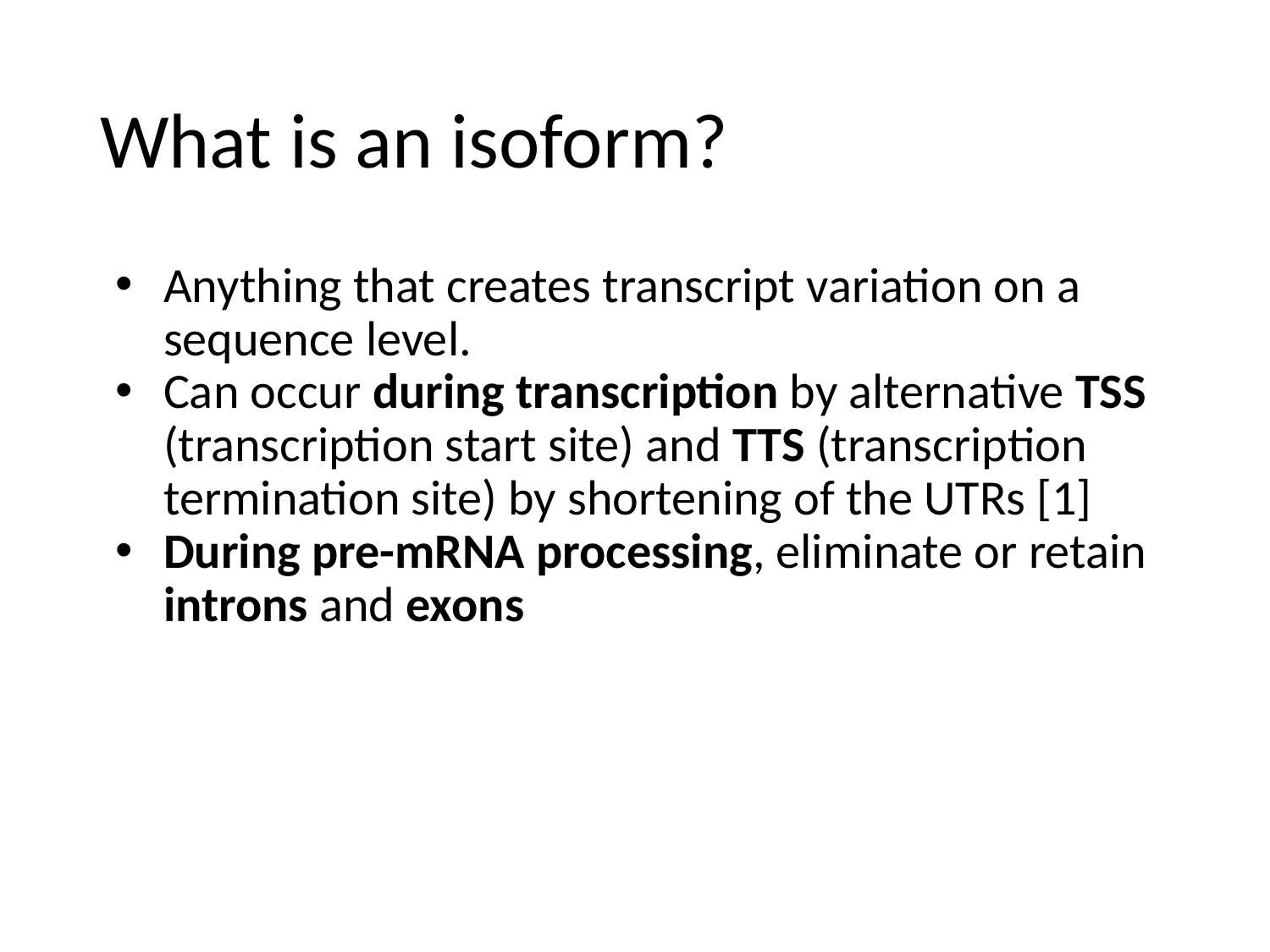

# What is an isoform?
Anything that creates transcript variation on a sequence level.
Can occur during transcription by alternative TSS (transcription start site) and TTS (transcription termination site) by shortening of the UTRs [1]
During pre-mRNA processing, eliminate or retain introns and exons